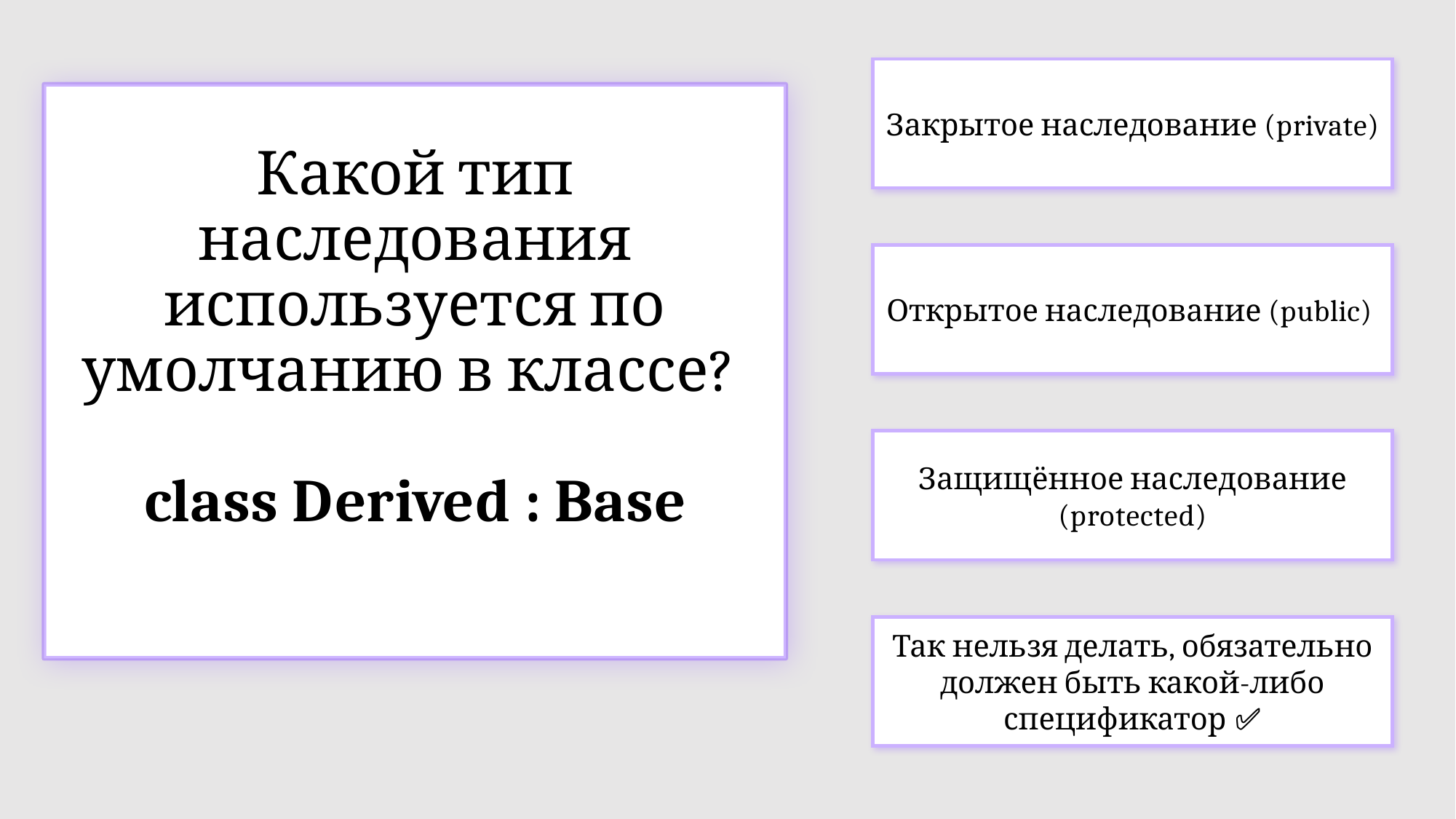

Закрытое наследование (private)
Какой тип наследования используется по умолчанию в классе?

class Derived : Base

Открытое наследование (public)
Защищённое наследование (protected)
Так нельзя делать, обязательно должен быть какой-либо спецификатор ✅